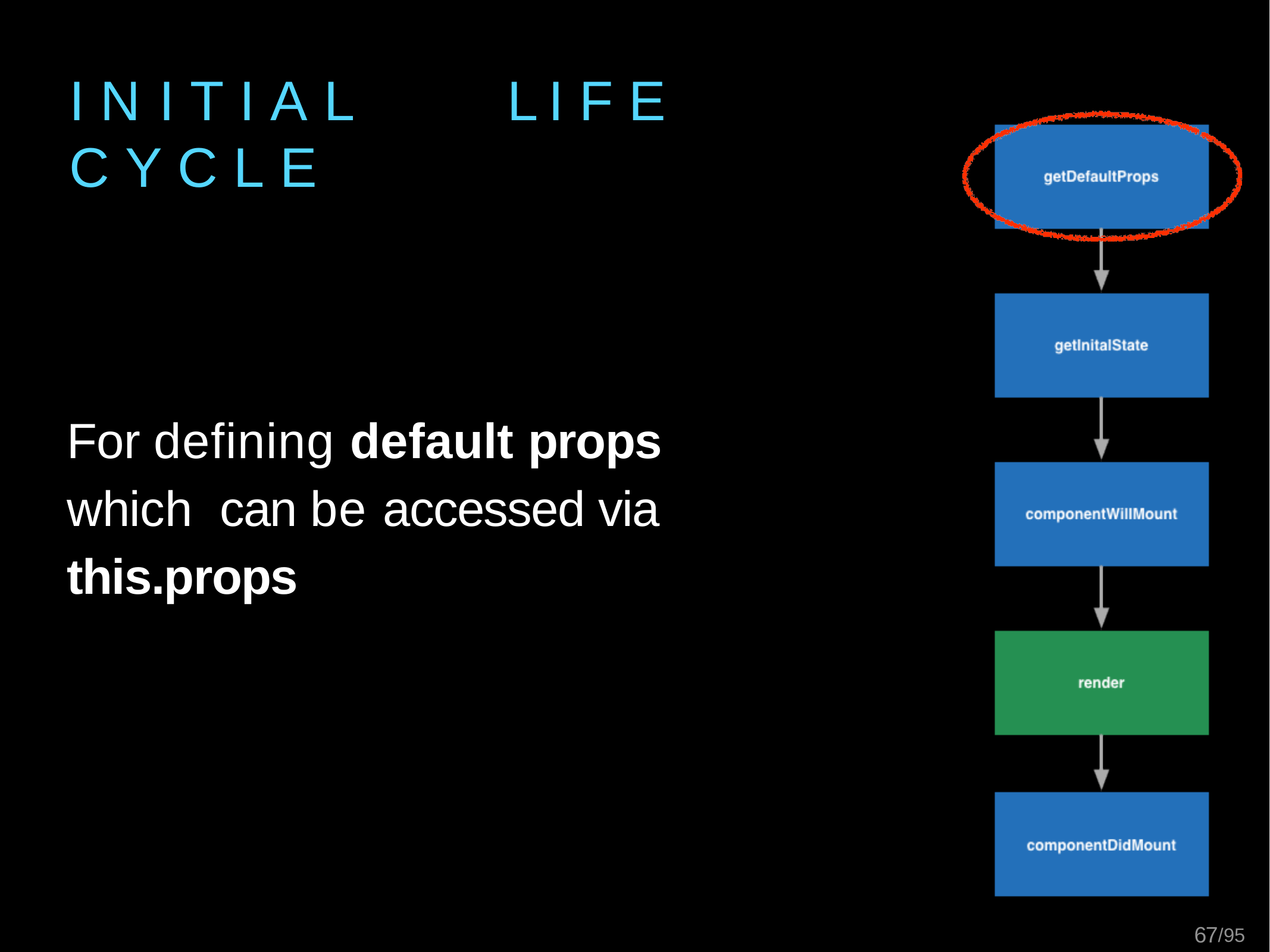

I N I T I A L	L I F E	C Y C L E

For defining default props which  can be accessed via this.props
67/95